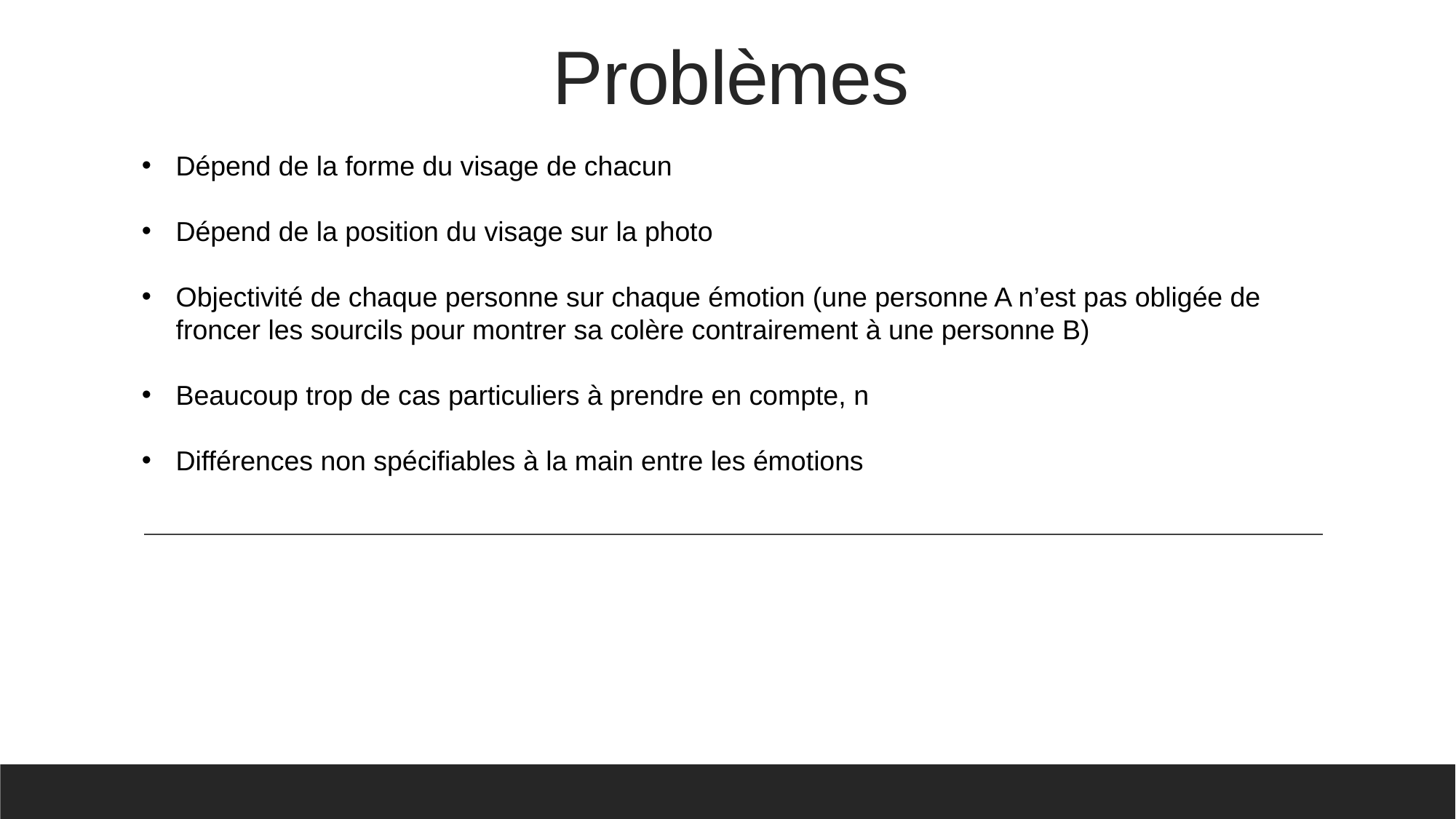

# Problèmes
Dépend de la forme du visage de chacun

Dépend de la position du visage sur la photo

Objectivité de chaque personne sur chaque émotion (une personne A n’est pas obligée de froncer les sourcils pour montrer sa colère contrairement à une personne B)

Beaucoup trop de cas particuliers à prendre en compte, n

Différences non spécifiables à la main entre les émotions